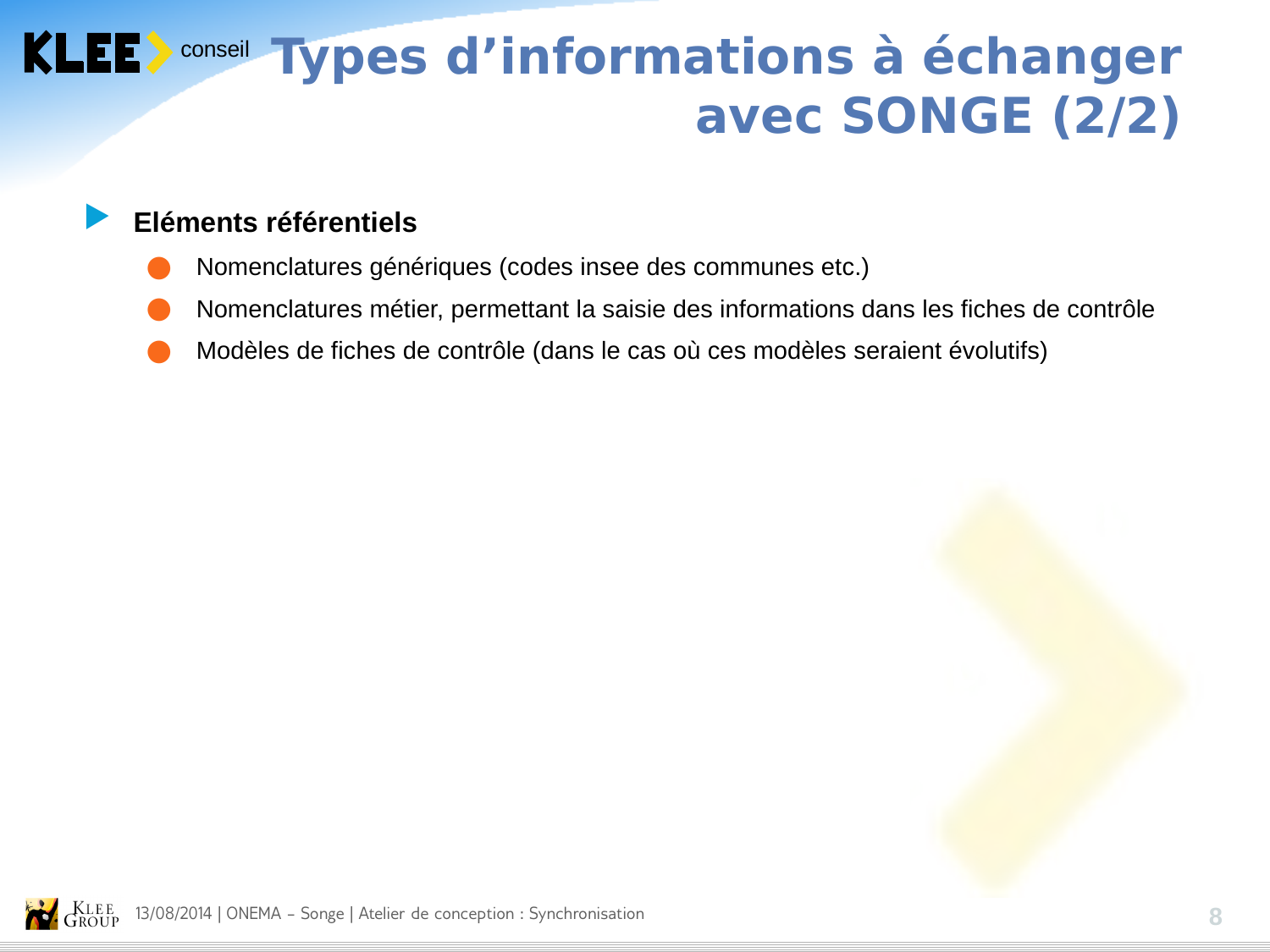

Types d’informations à échanger avec SONGE (2/2)
Eléments référentiels
Nomenclatures génériques (codes insee des communes etc.)
Nomenclatures métier, permettant la saisie des informations dans les fiches de contrôle
Modèles de fiches de contrôle (dans le cas où ces modèles seraient évolutifs)